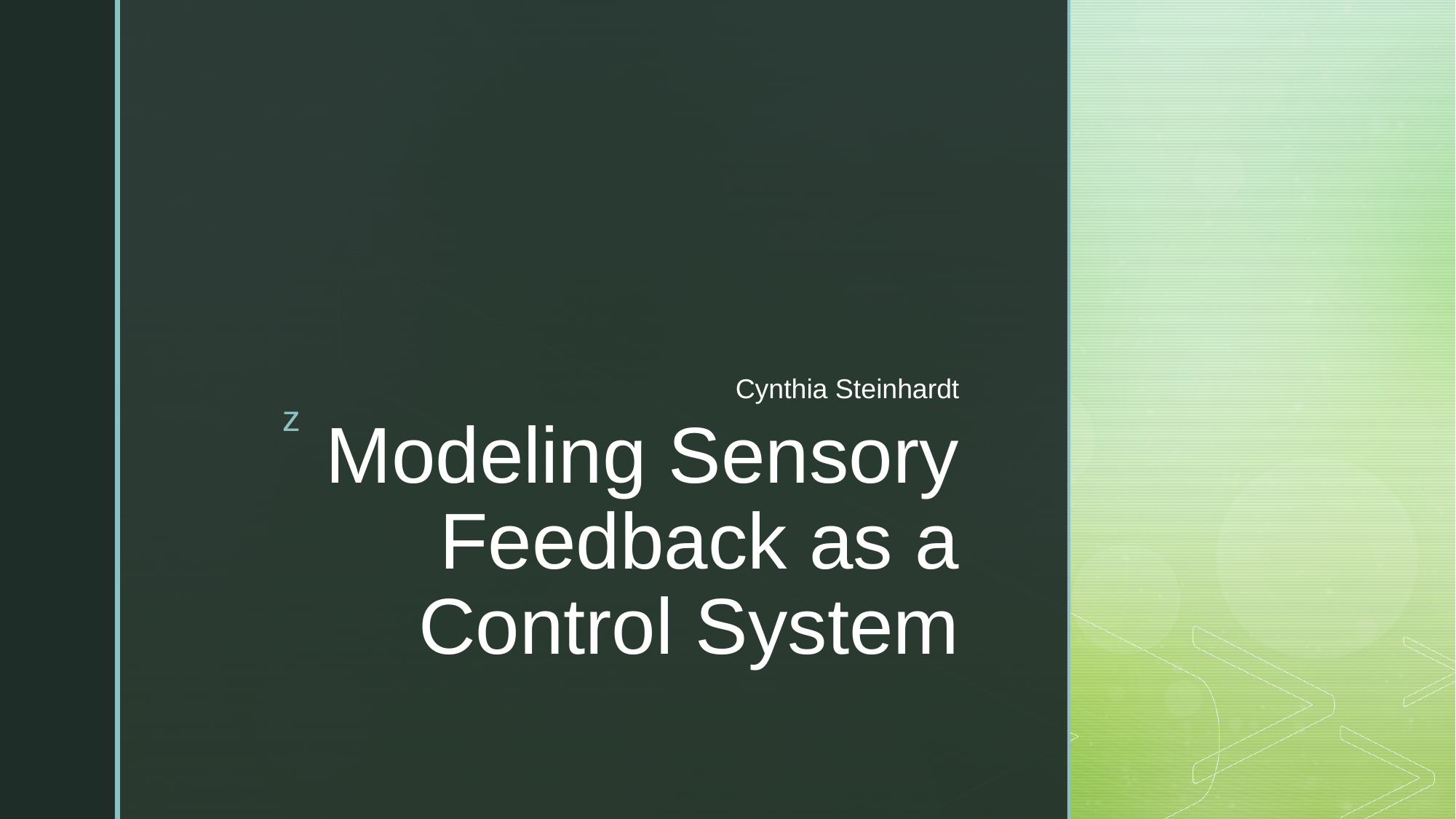

Cynthia Steinhardt
# Modeling Sensory Feedback as a Control System